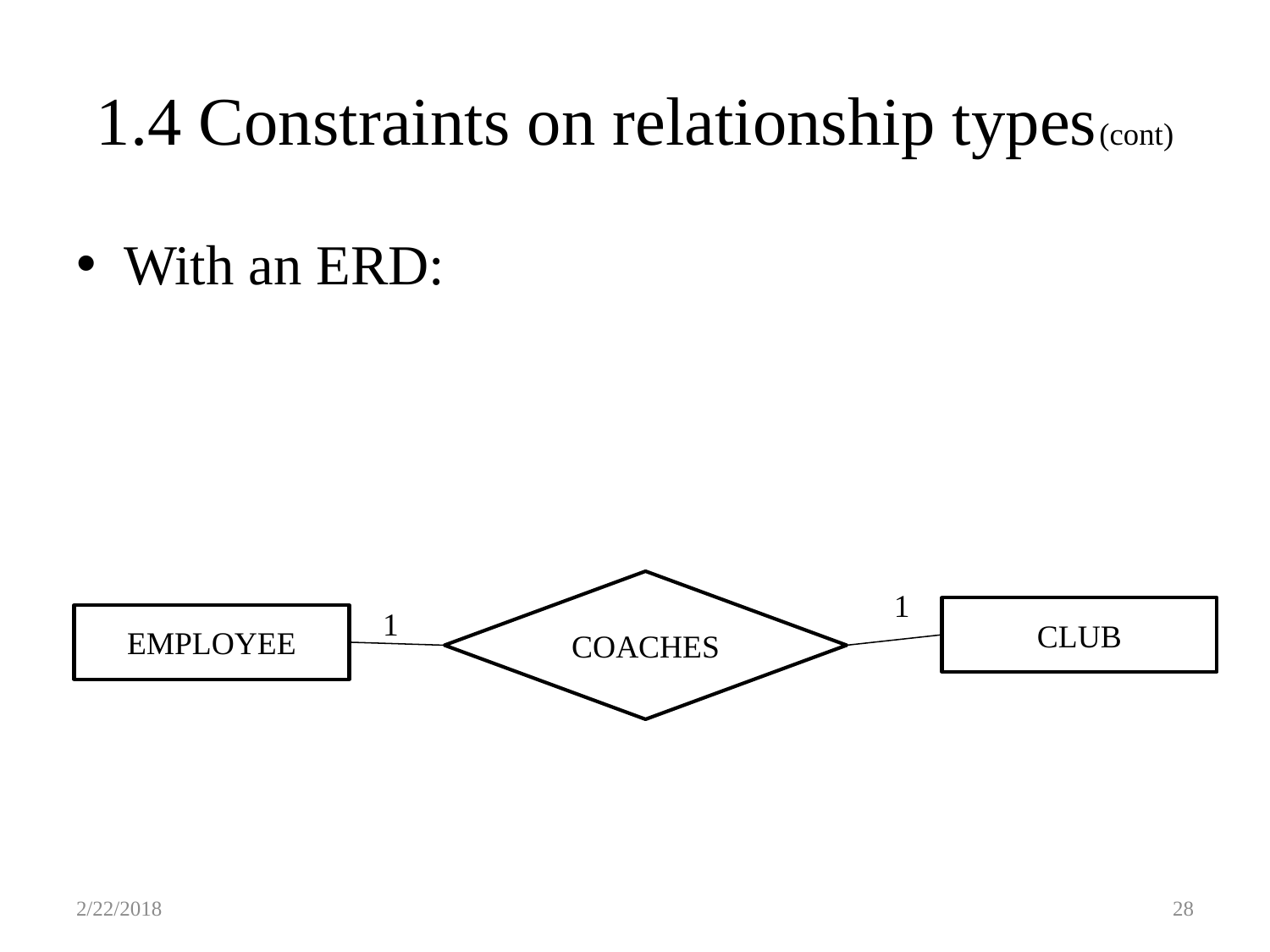

# 1.4 Constraints on relationship types(cont)
With an ERD:
COACHES
1
1
CLUB
EMPLOYEE
2/22/2018
28